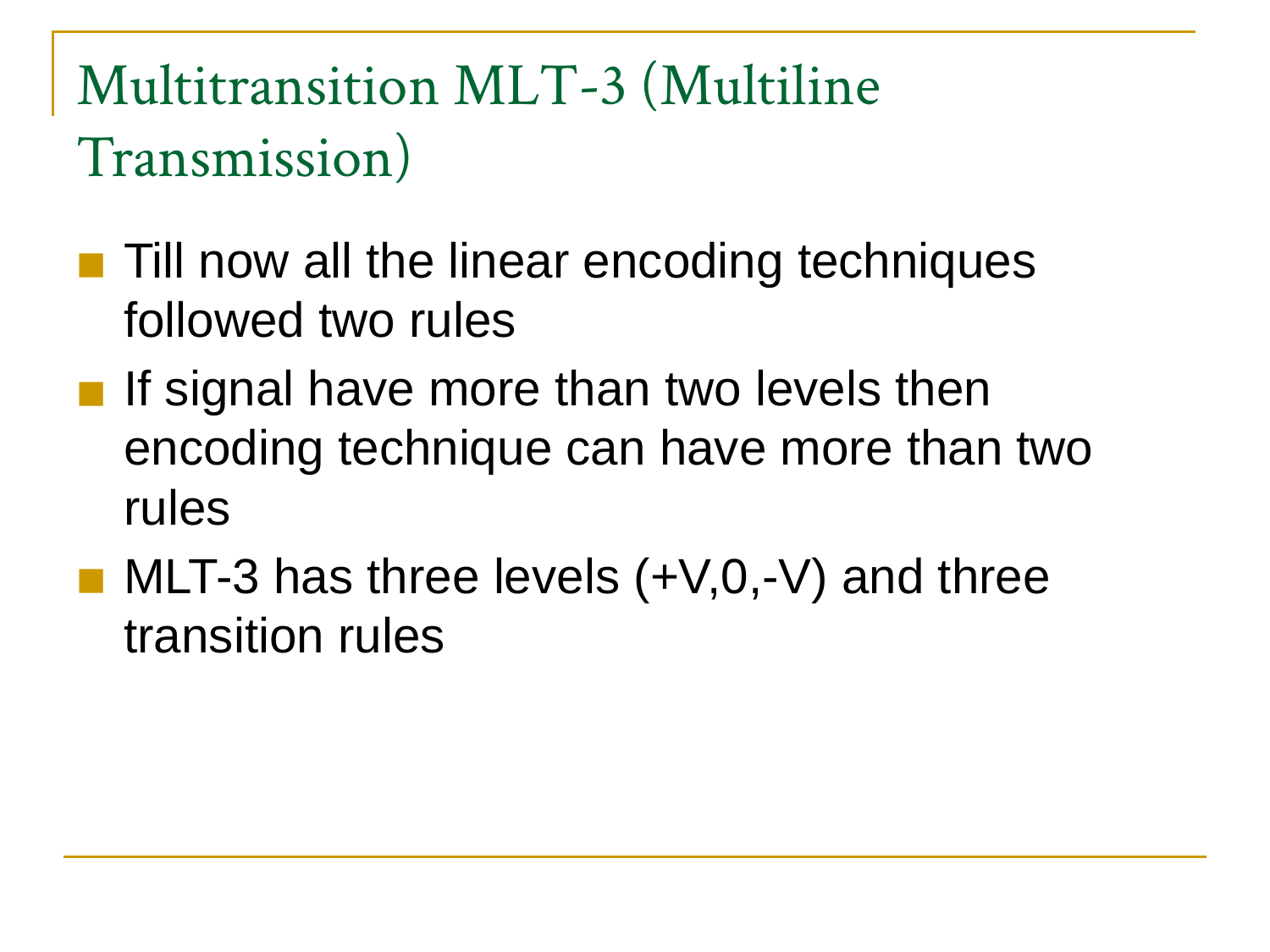

# Multitransition MLT-3 (Multiline Transmission)
Till now all the linear encoding techniques followed two rules
If signal have more than two levels then encoding technique can have more than two rules
MLT-3 has three levels (+V,0,-V) and three transition rules